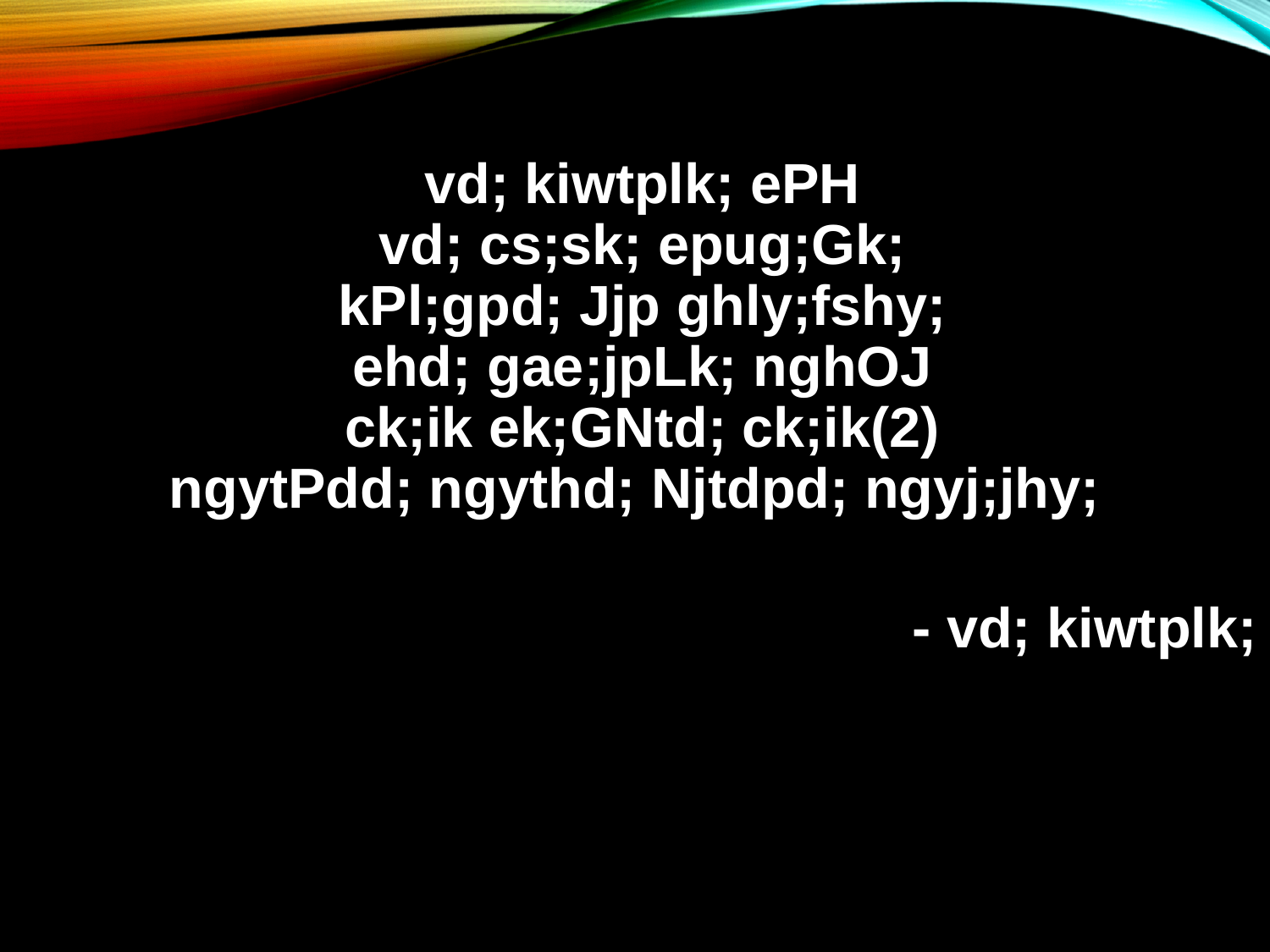

vd; kiwtplk; ePH
vd; cs;sk; epug;Gk;
kPl;gpd; Jjp ghly;fshy;
ehd; gae;jpLk; nghOJ
ck;ik ek;GNtd; ck;ik(2)
ngytPdd; ngythd; Njtdpd; ngyj;jhy;
- vd; kiwtplk;